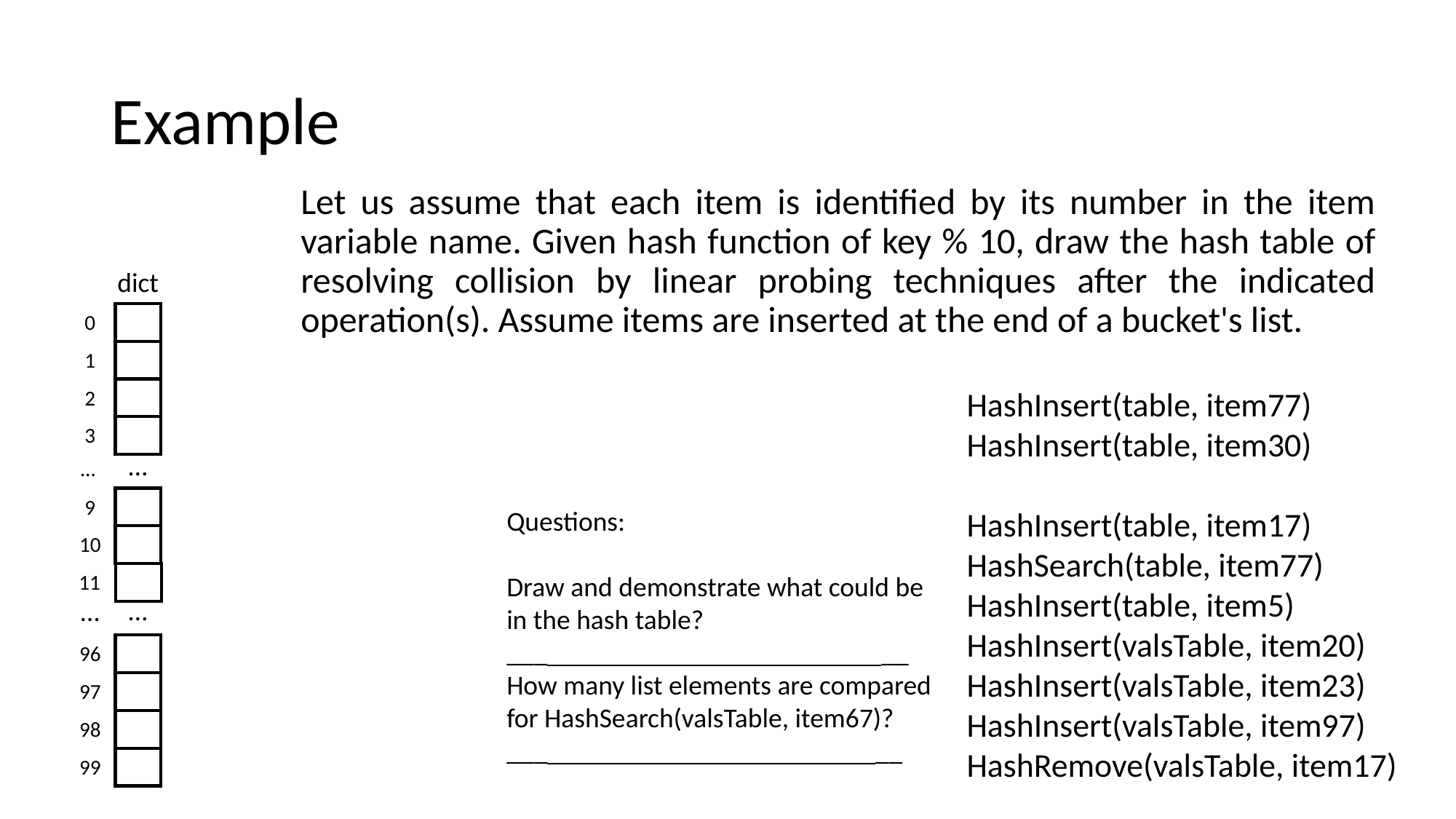

# Example
Let us assume that each item is identified by its number in the item variable name. Given hash function of key % 10, draw the hash table of resolving collision by linear probing techniques after the indicated operation(s). Assume items are inserted at the end of a bucket's list.
dict
0

1

2

3

…
…
9

10

11

…
…
96

97

98

99

HashInsert(table, item77)
HashInsert(table, item30)
HashInsert(table, item17)
HashSearch(table, item77)
HashInsert(table, item5)
HashInsert(valsTable, item20)
HashInsert(valsTable, item23)
HashInsert(valsTable, item97)
HashRemove(valsTable, item17)
Questions:

Draw and demonstrate what could be in the hash table?
___                                                      __
How many list elements are compared for HashSearch(valsTable, item67)?
___                                                     __